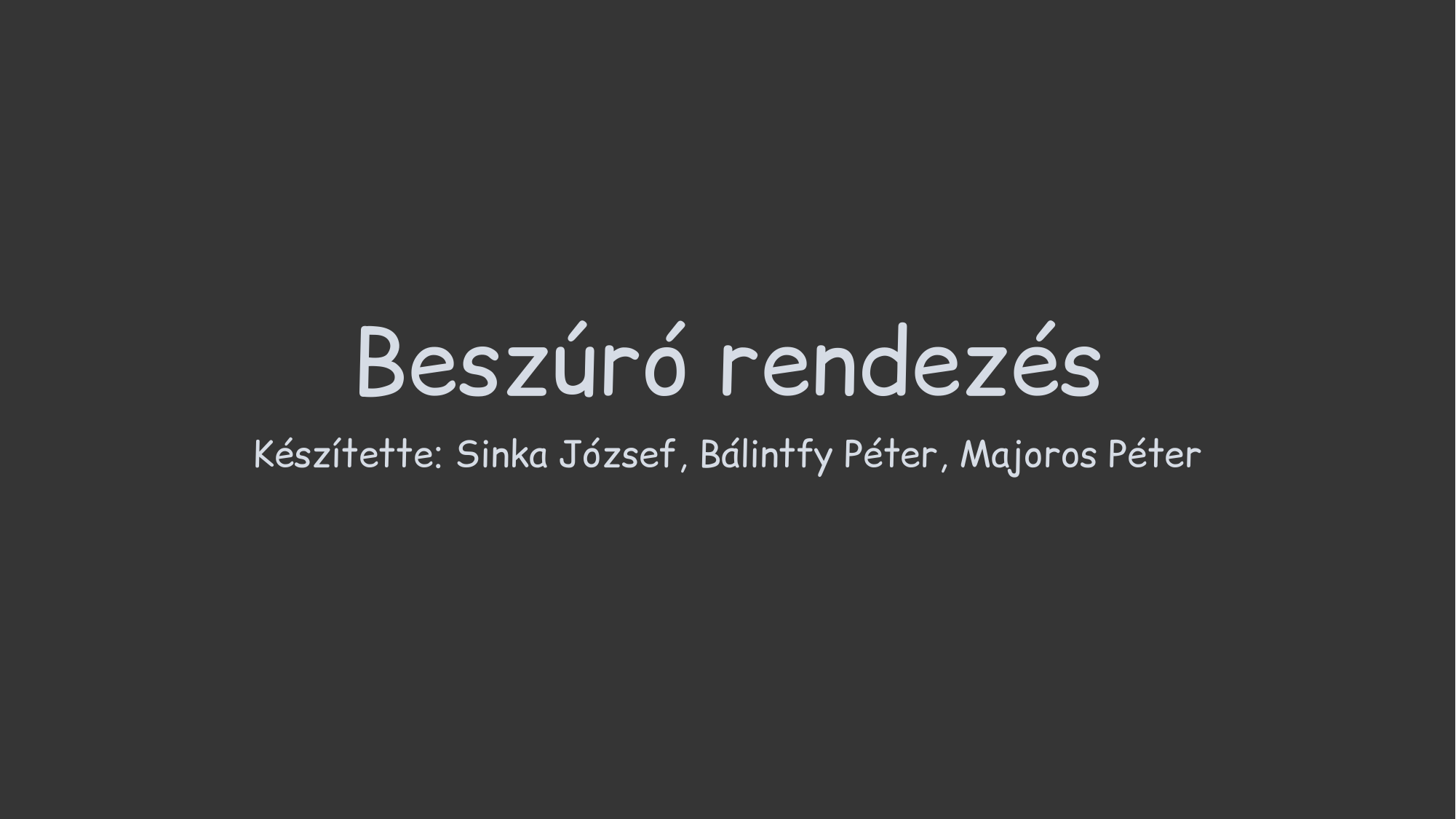

# Beszúró rendezés
Készítette: Sinka József, Bálintfy Péter, Majoros Péter